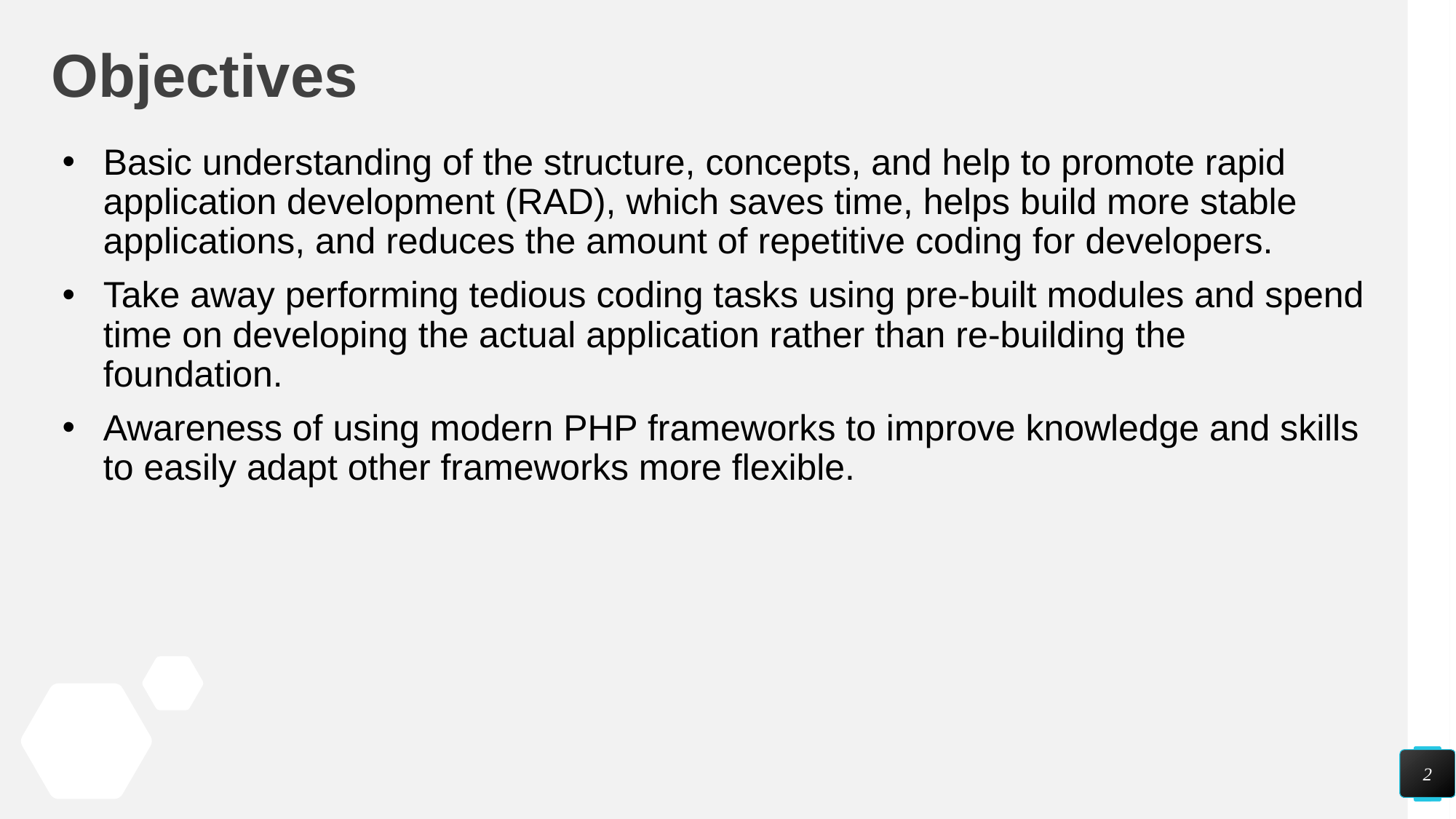

# Objectives
Basic understanding of the structure, concepts, and help to promote rapid application development (RAD), which saves time, helps build more stable applications, and reduces the amount of repetitive coding for developers.
Take away performing tedious coding tasks using pre-built modules and spend time on developing the actual application rather than re-building the foundation.
Awareness of using modern PHP frameworks to improve knowledge and skills to easily adapt other frameworks more flexible.
2